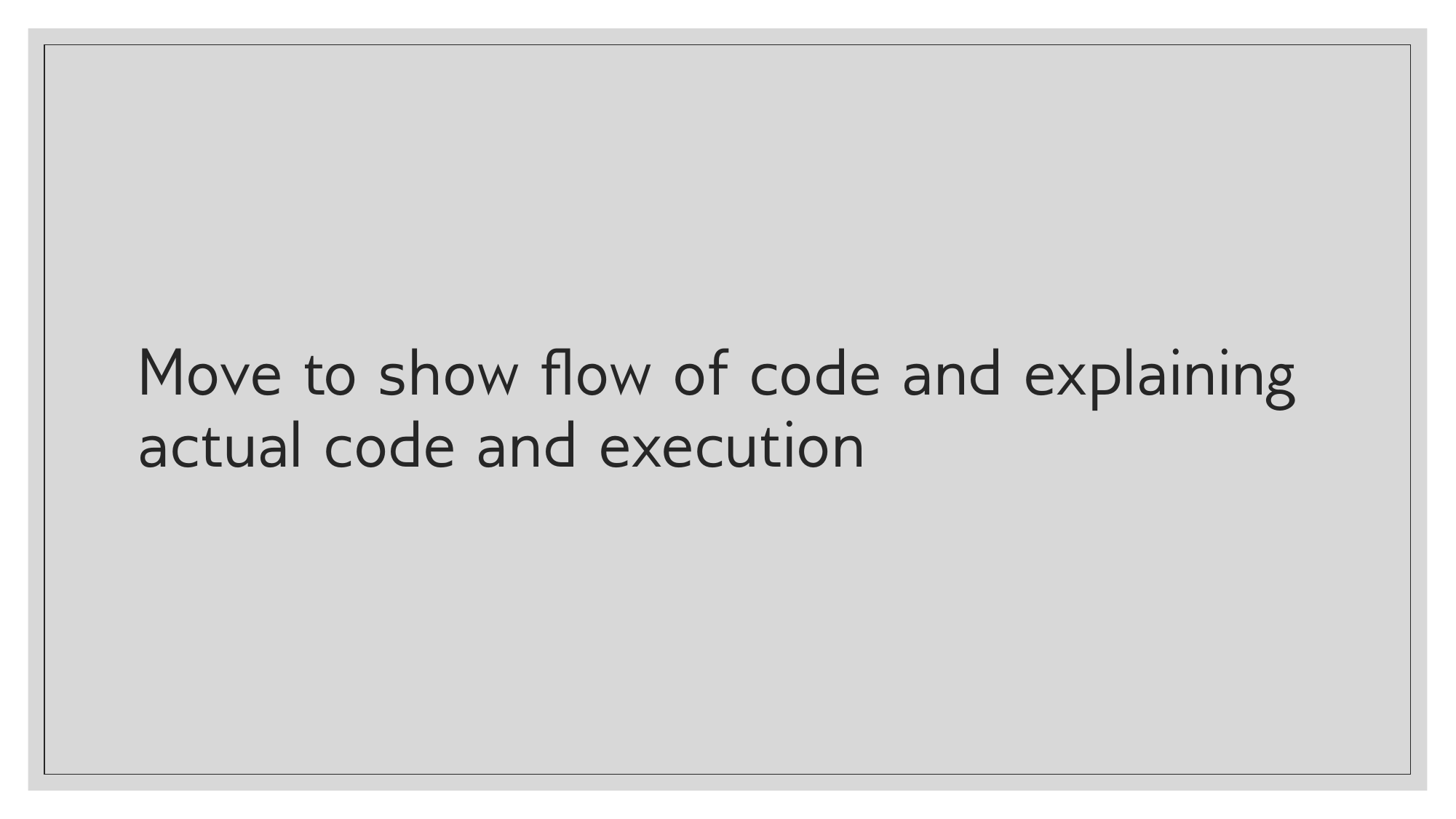

# Move to show flow of code and explaining actual code and execution